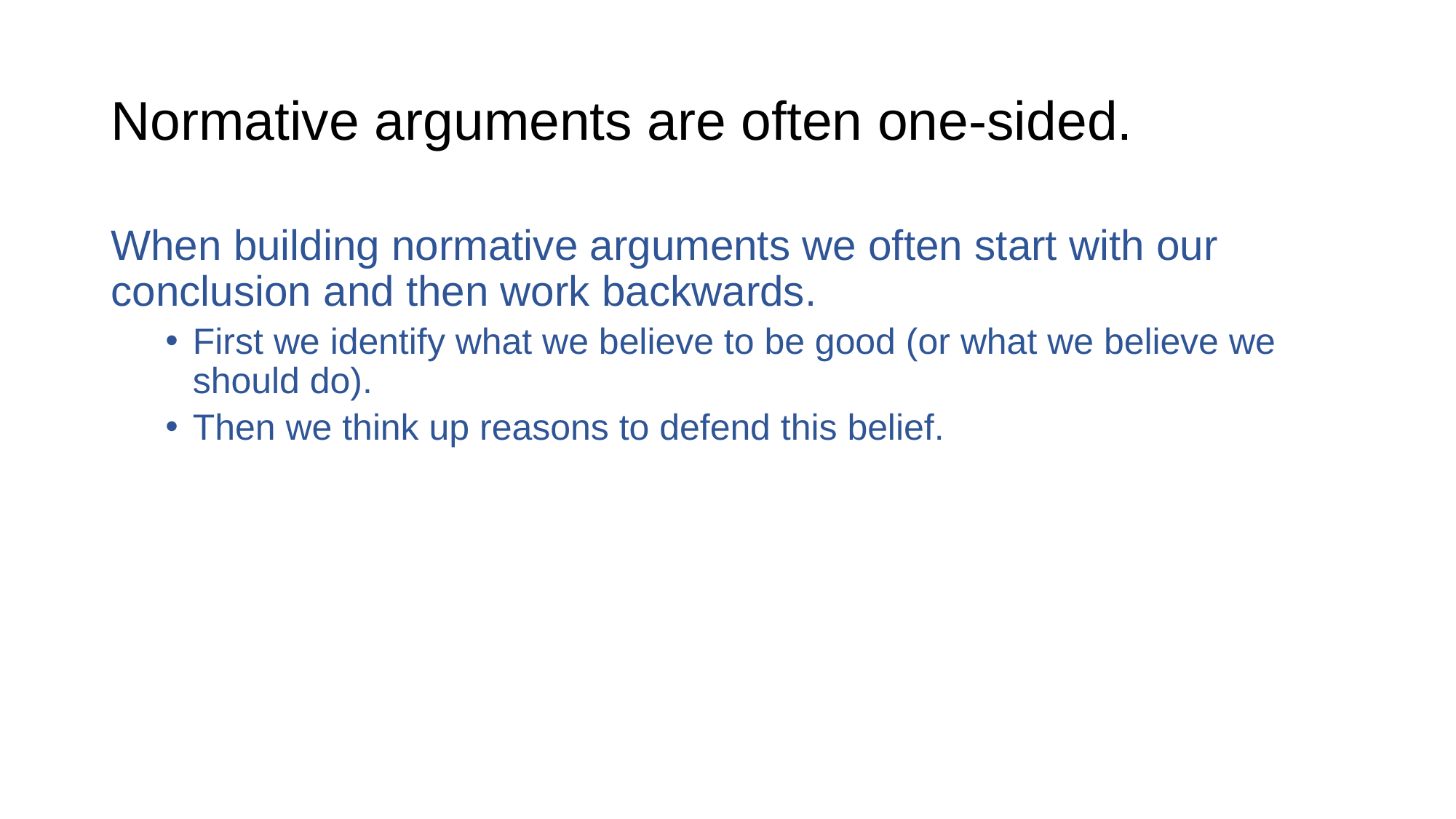

# Normative arguments are often one-sided.
When building normative arguments we often start with our conclusion and then work backwards.
First we identify what we believe to be good (or what we believe we should do).
Then we think up reasons to defend this belief.